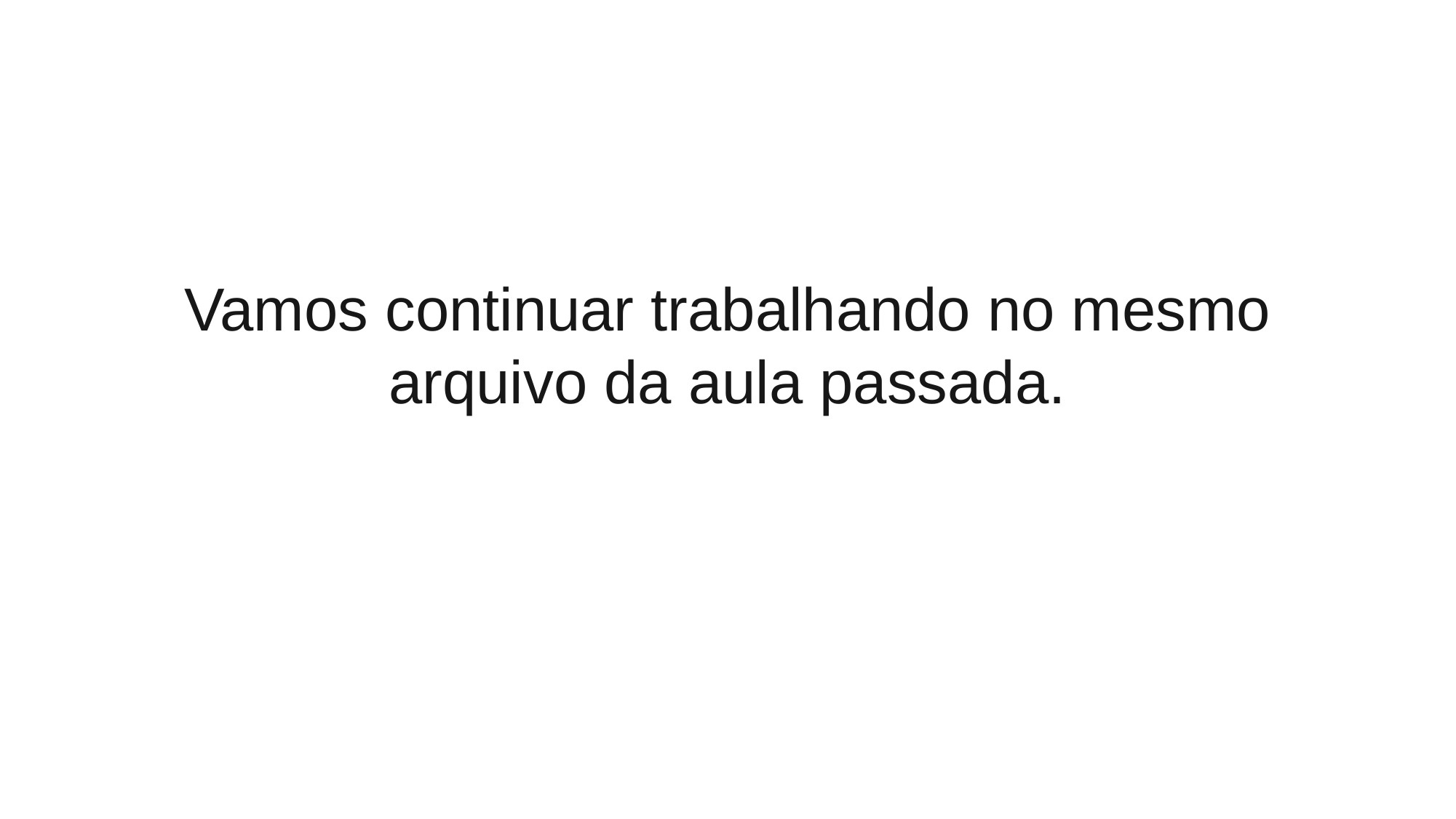

Vamos continuar trabalhando no mesmo arquivo da aula passada.